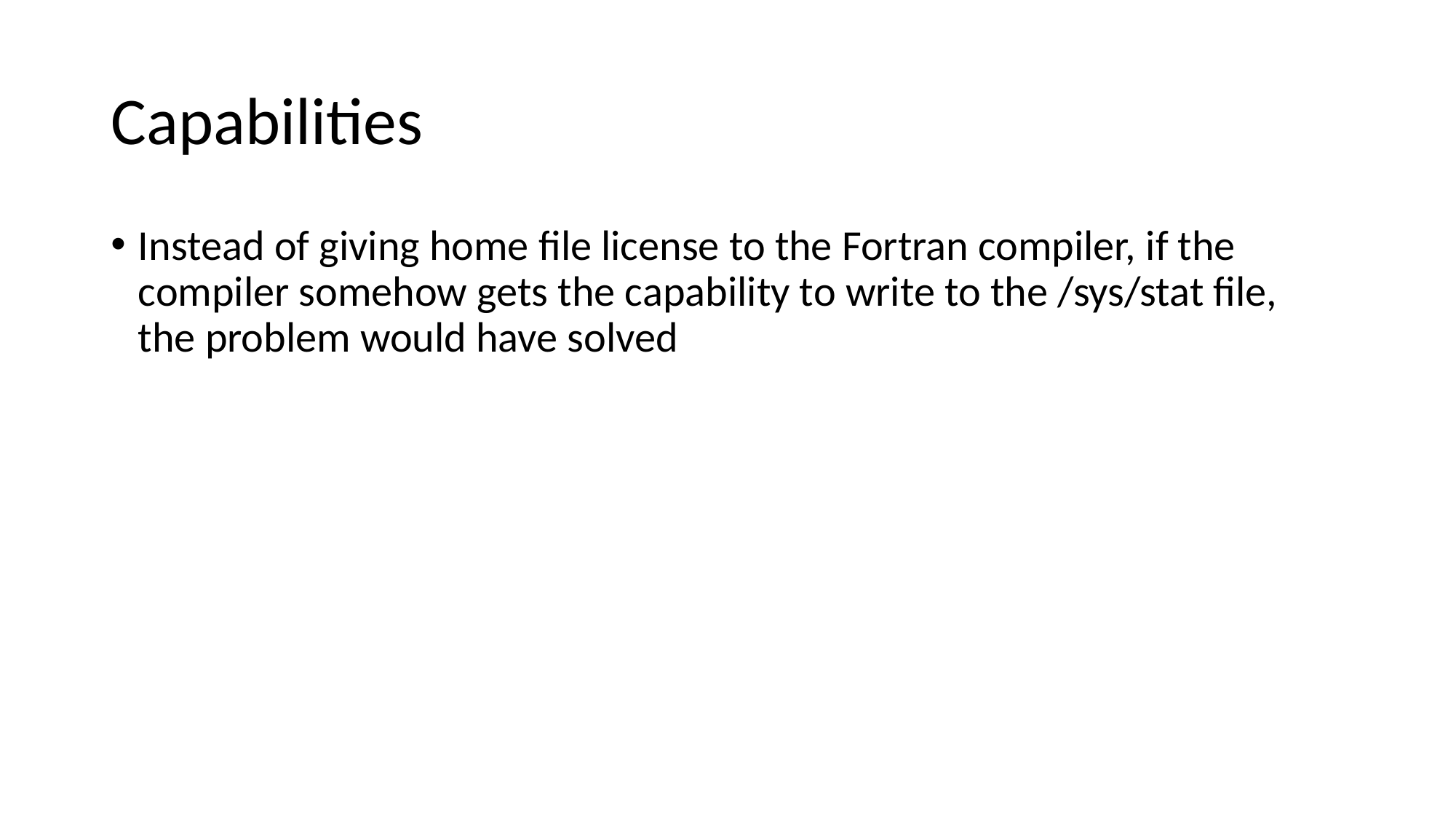

# Capabilities
Instead of giving home file license to the Fortran compiler, if the compiler somehow gets the capability to write to the /sys/stat file, the problem would have solved